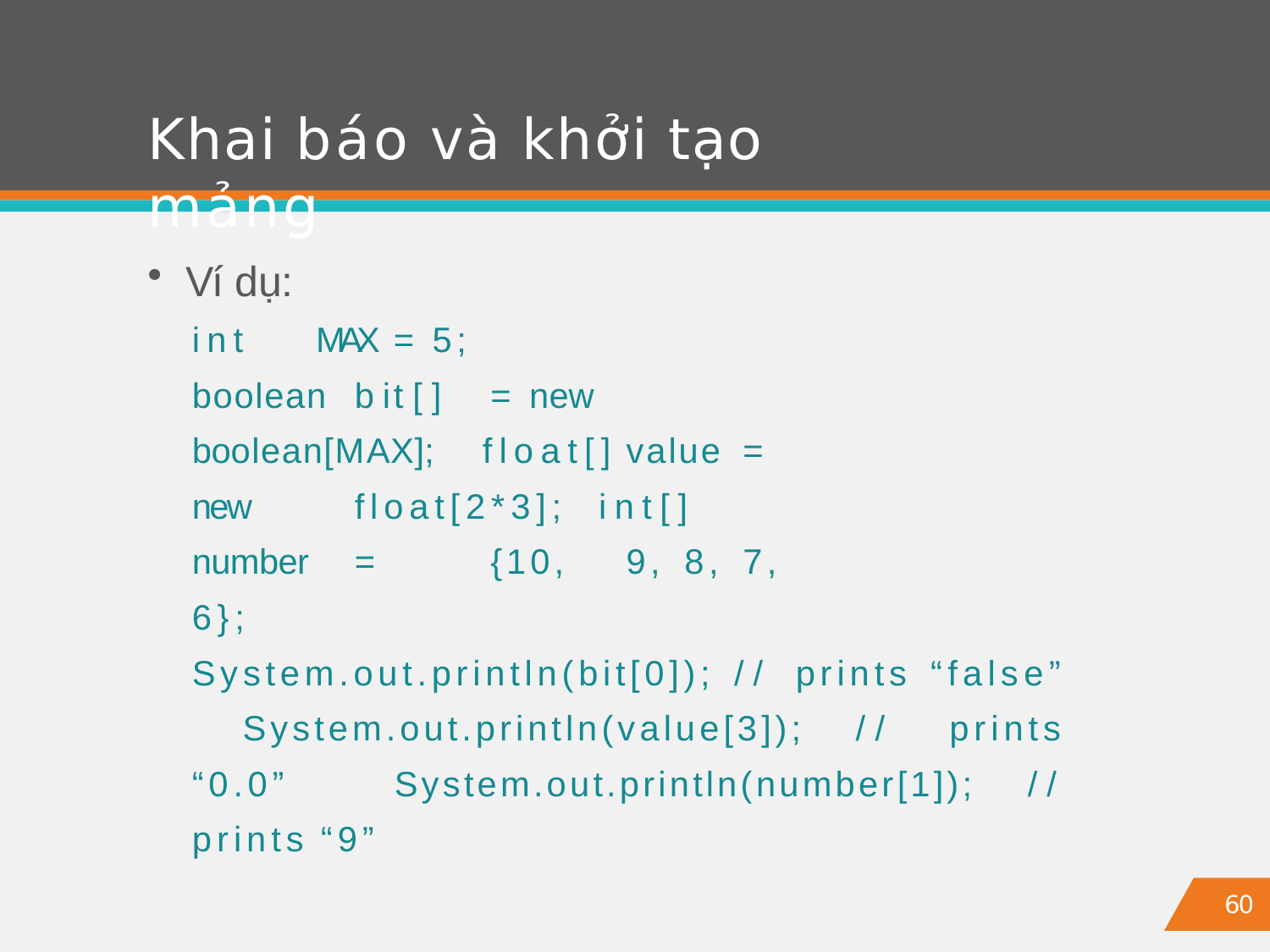

# Khai báo và khởi tạo mảng
Ví dụ:
int	MAX	=	5;
boolean	bit[]	=	new	boolean[MAX];  float[]	value	=		new	float[2*3];  int[]	number	=		{10,	9,	8,	7,	6};
System.out.println(bit[0]); // prints “false”  System.out.println(value[3]); // prints “0.0”  System.out.println(number[1]); // prints “9”
60